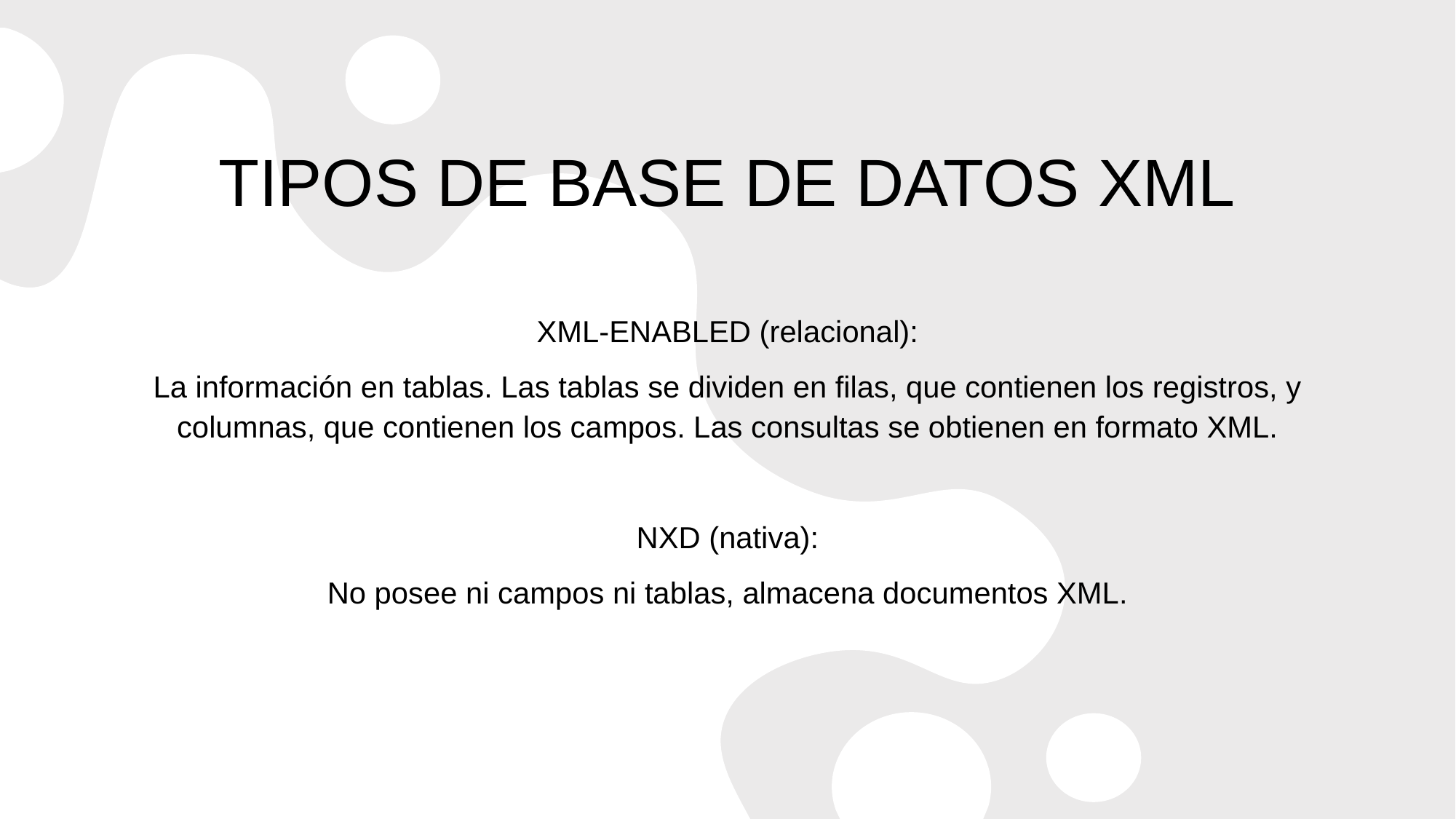

# TIPOS DE BASE DE DATOS XML

XML-ENABLED (relacional):
La información en tablas. Las tablas se dividen en filas, que contienen los registros, y columnas, que contienen los campos. Las consultas se obtienen en formato XML.

NXD (nativa):
No posee ni campos ni tablas, almacena documentos XML.